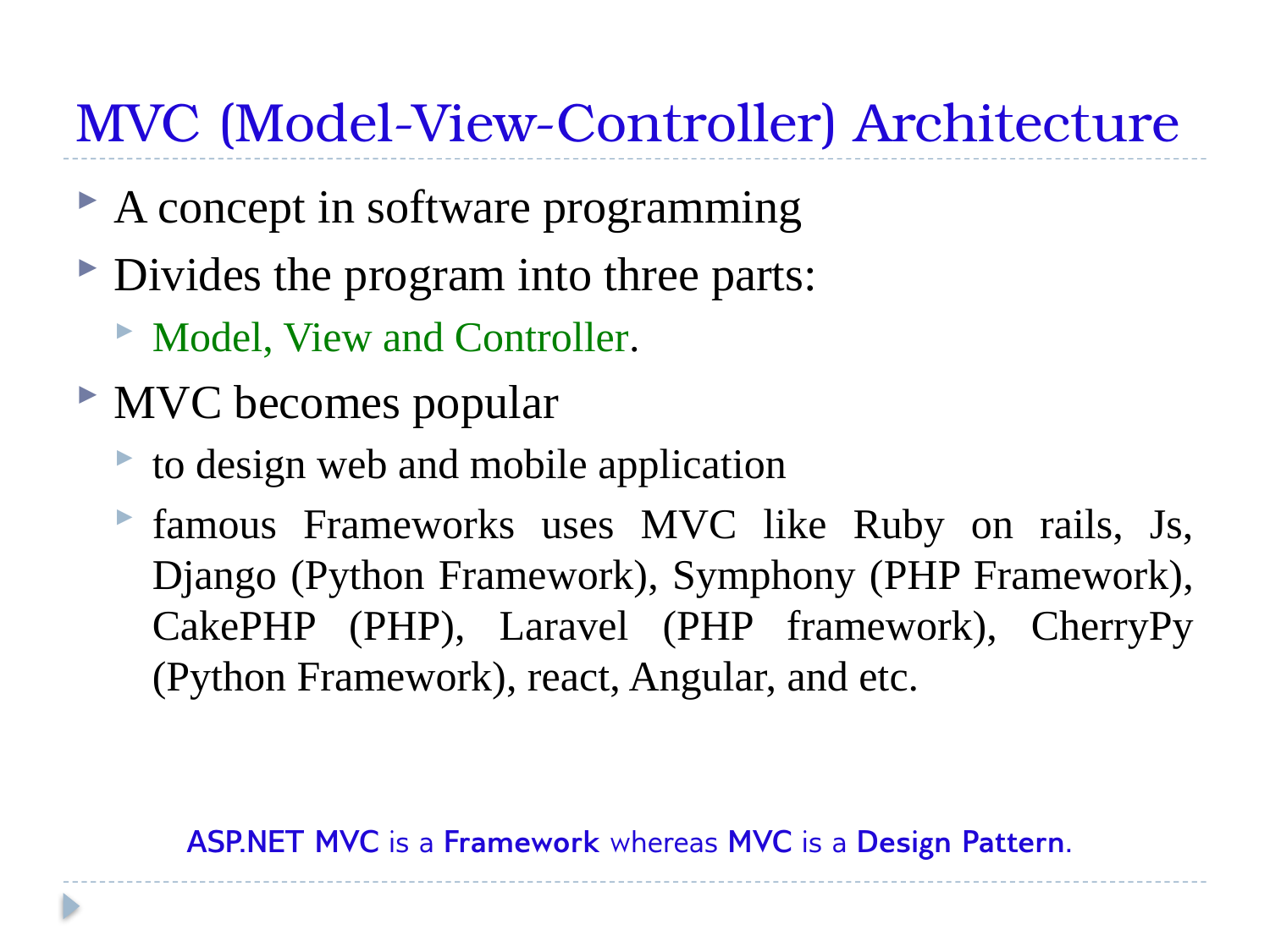

# MVC (Model-View-Controller) Architecture
A concept in software programming
Divides the program into three parts:
Model, View and Controller.
MVC becomes popular
to design web and mobile application
famous Frameworks uses MVC like Ruby on rails, Js, Django (Python Framework), Symphony (PHP Framework), CakePHP (PHP), Laravel (PHP framework), CherryPy (Python Framework), react, Angular, and etc.
ASP.NET MVC is a Framework whereas MVC is a Design Pattern.